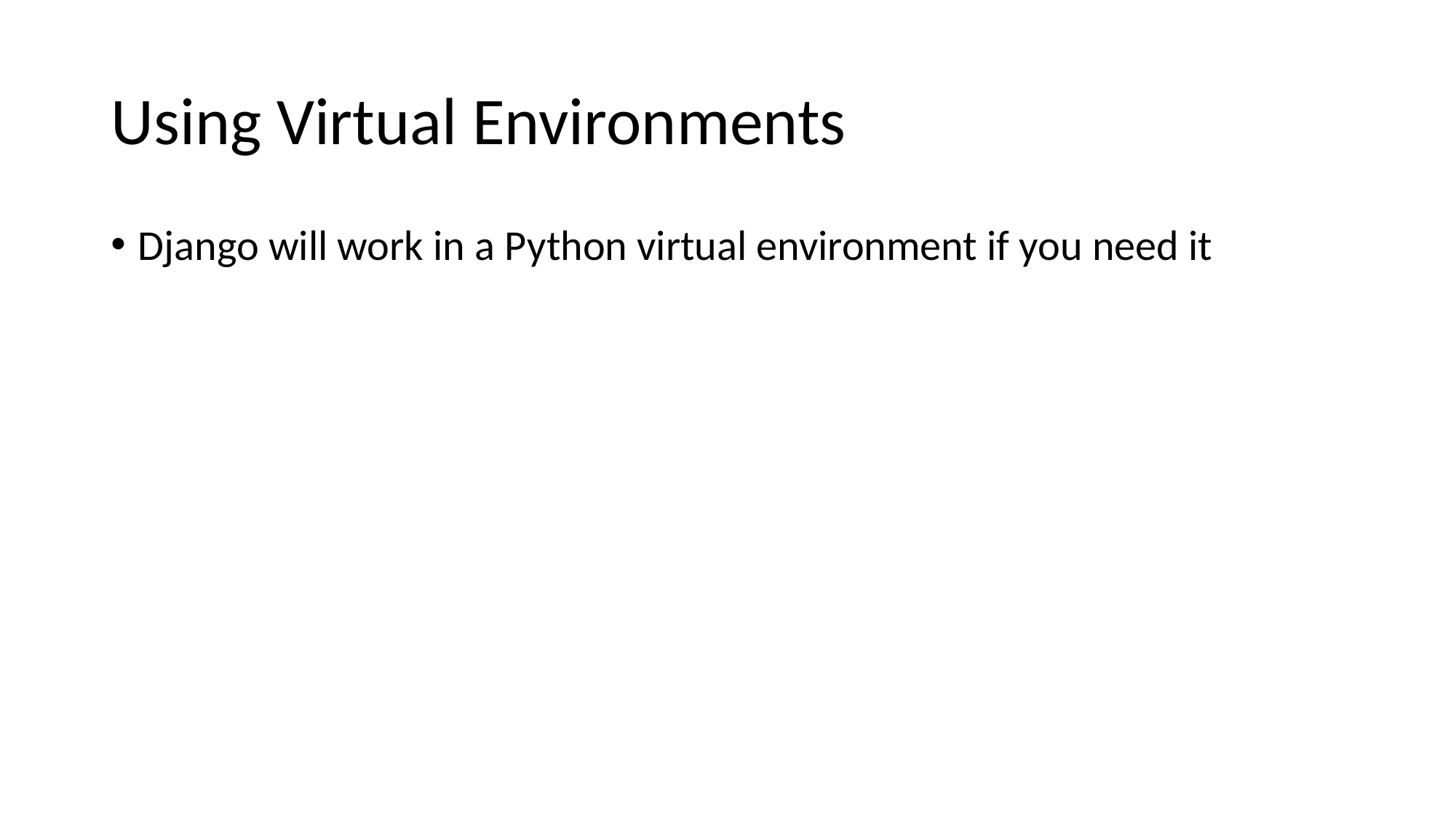

# Using Virtual Environments
Django will work in a Python virtual environment if you need it